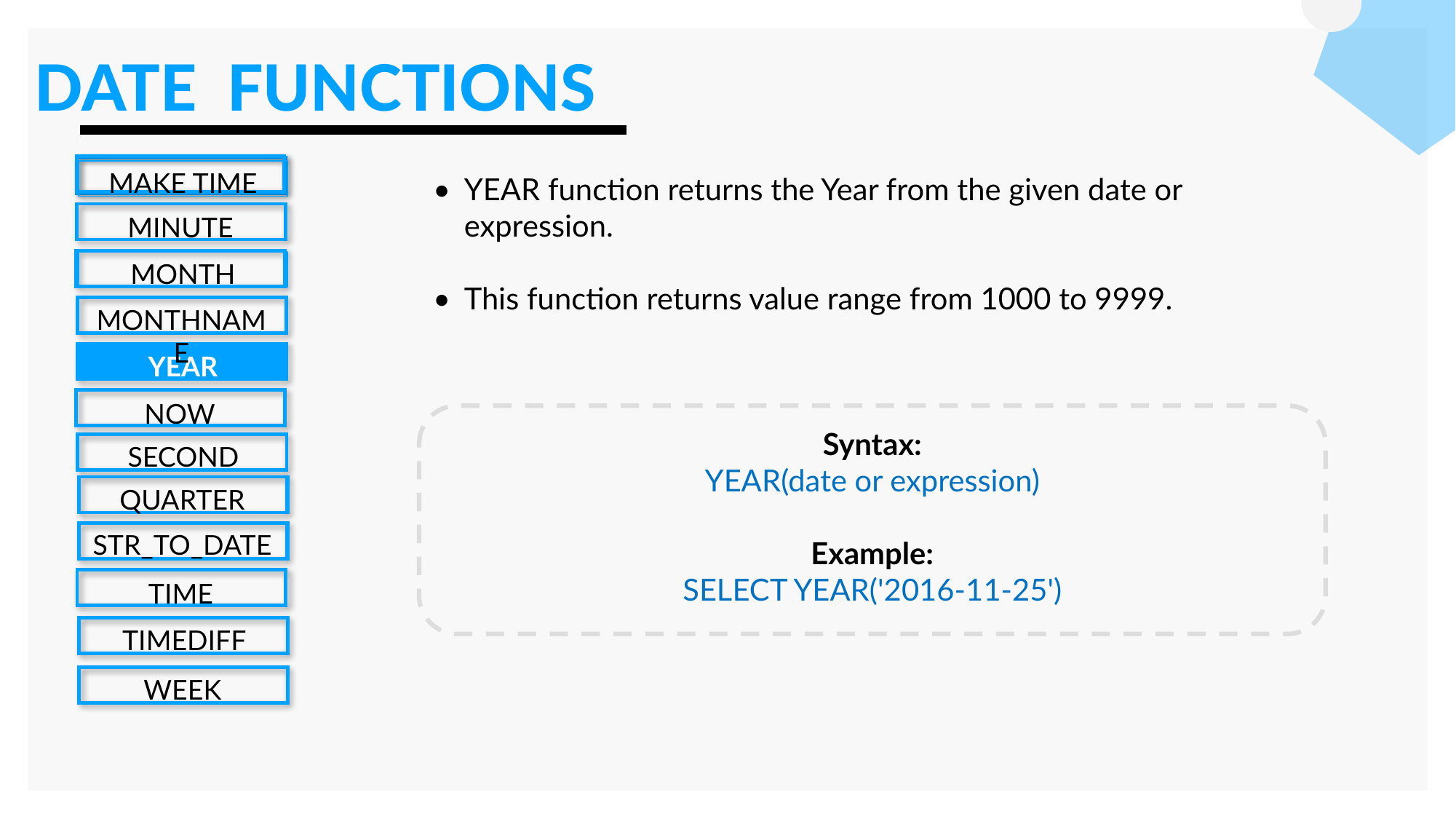

DATE  FUNCTIONS

MAKE TIME

MINUTE

MONTH

MONTHNAME

YEAR

NOW

SECOND

QUARTER
STR_TO_DATE

TIME

TIMEDIFF

WEEK
YEAR function returns the Year from the given date or expression.

This function returns value range from 1000 to 9999.

Syntax:
YEAR(date or expression)

Example:
SELECT YEAR('2016-11-25')